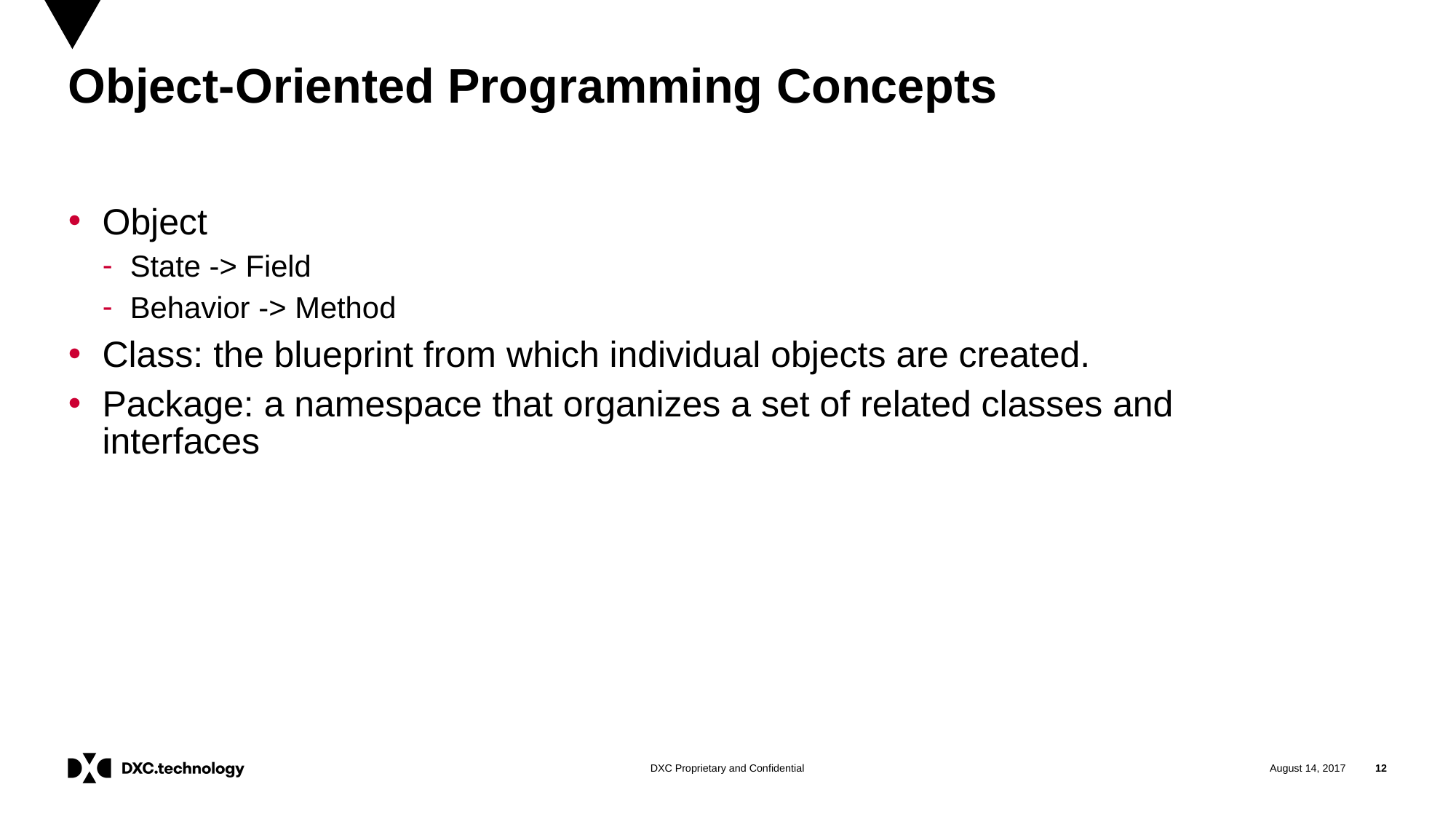

# Object-Oriented Programming Concepts
Object
State -> Field
Behavior -> Method
Class: the blueprint from which individual objects are created.
Package: a namespace that organizes a set of related classes and interfaces